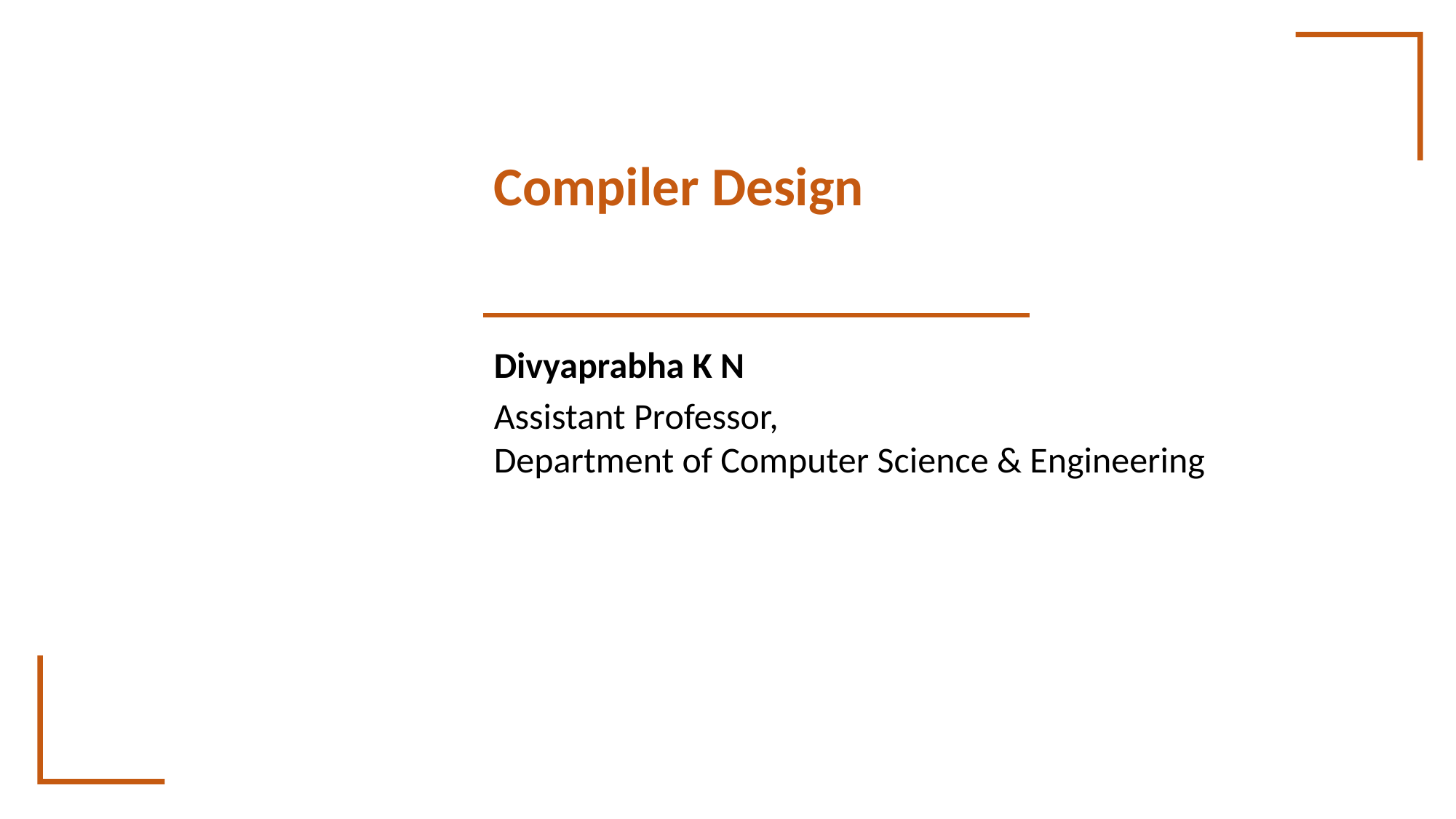

# Compiler Design

Divyaprabha K N
Assistant Professor,
Department of Computer Science & Engineering